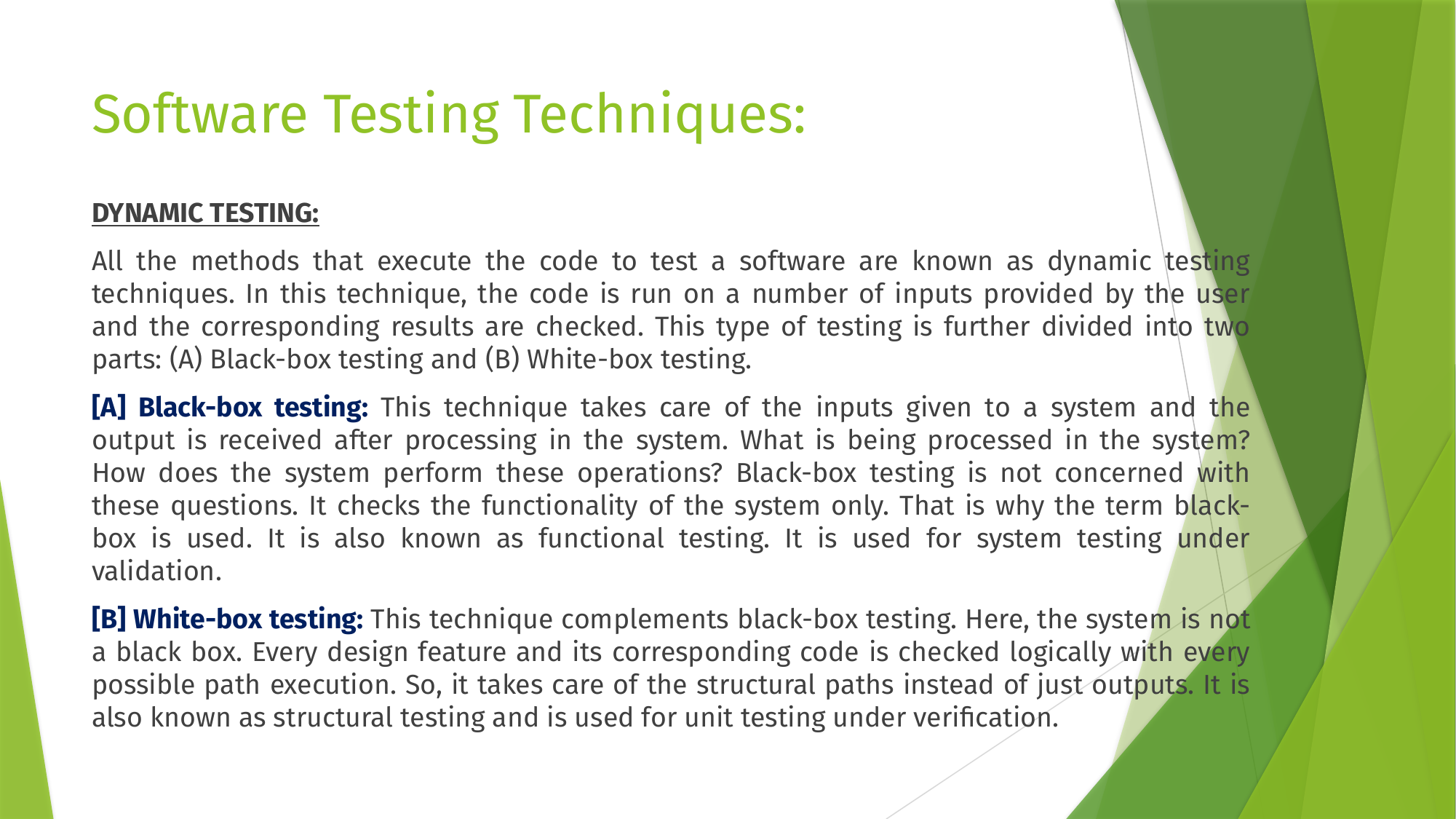

# Software Testing Techniques:
DYNAMIC TESTING:
All the methods that execute the code to test a software are known as dynamic testing techniques. In this technique, the code is run on a number of inputs provided by the user and the corresponding results are checked. This type of testing is further divided into two parts: (A) Black-box testing and (B) White-box testing.
[A] Black-box testing: This technique takes care of the inputs given to a system and the output is received after processing in the system. What is being processed in the system? How does the system perform these operations? Black-box testing is not concerned with these questions. It checks the functionality of the system only. That is why the term black-box is used. It is also known as functional testing. It is used for system testing under validation.
[B] White-box testing: This technique complements black-box testing. Here, the system is not a black box. Every design feature and its corresponding code is checked logically with every possible path execution. So, it takes care of the structural paths instead of just outputs. It is also known as structural testing and is used for unit testing under verification.